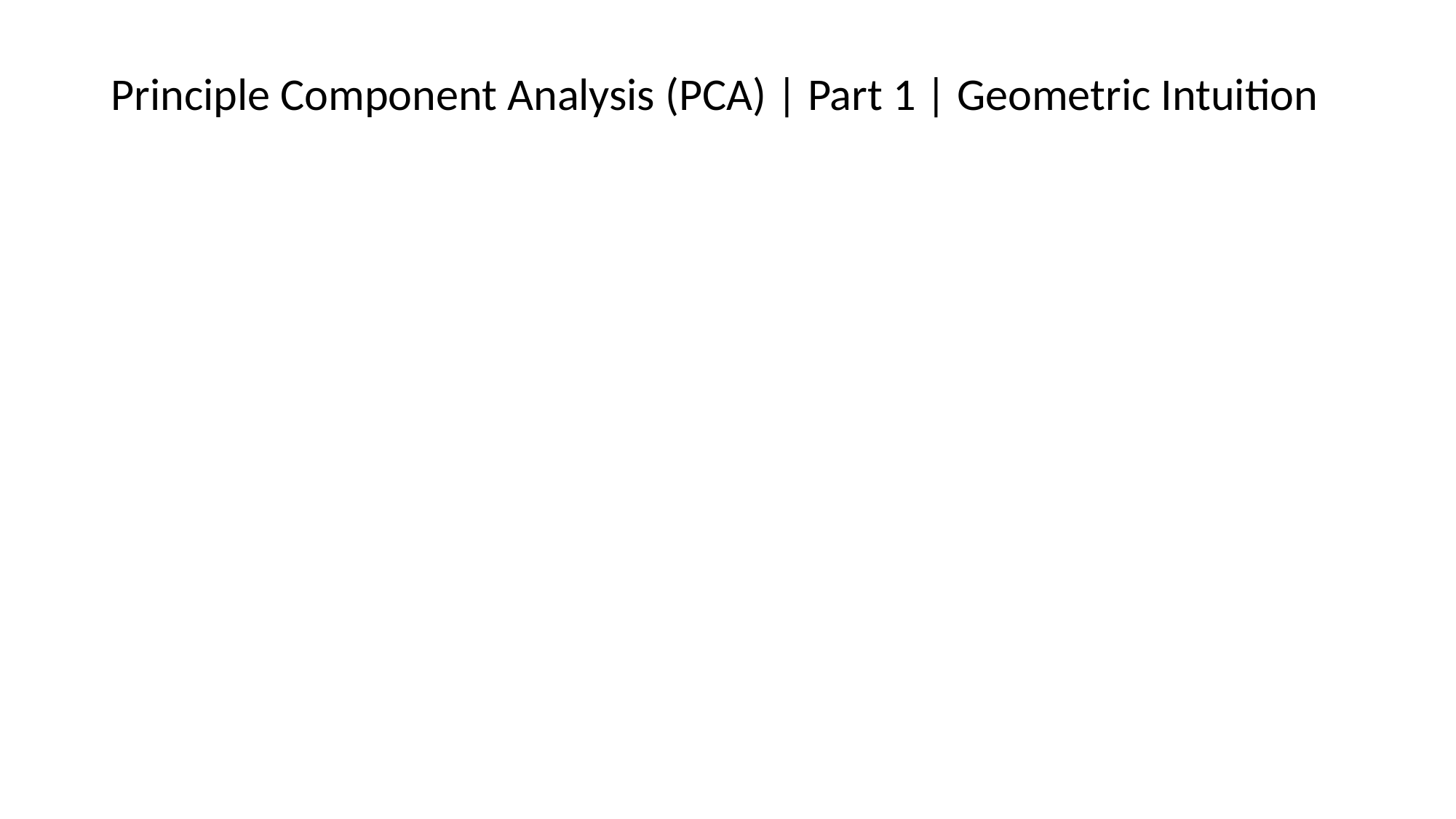

# Principle Component Analysis (PCA) | Part 1 | Geometric Intuition